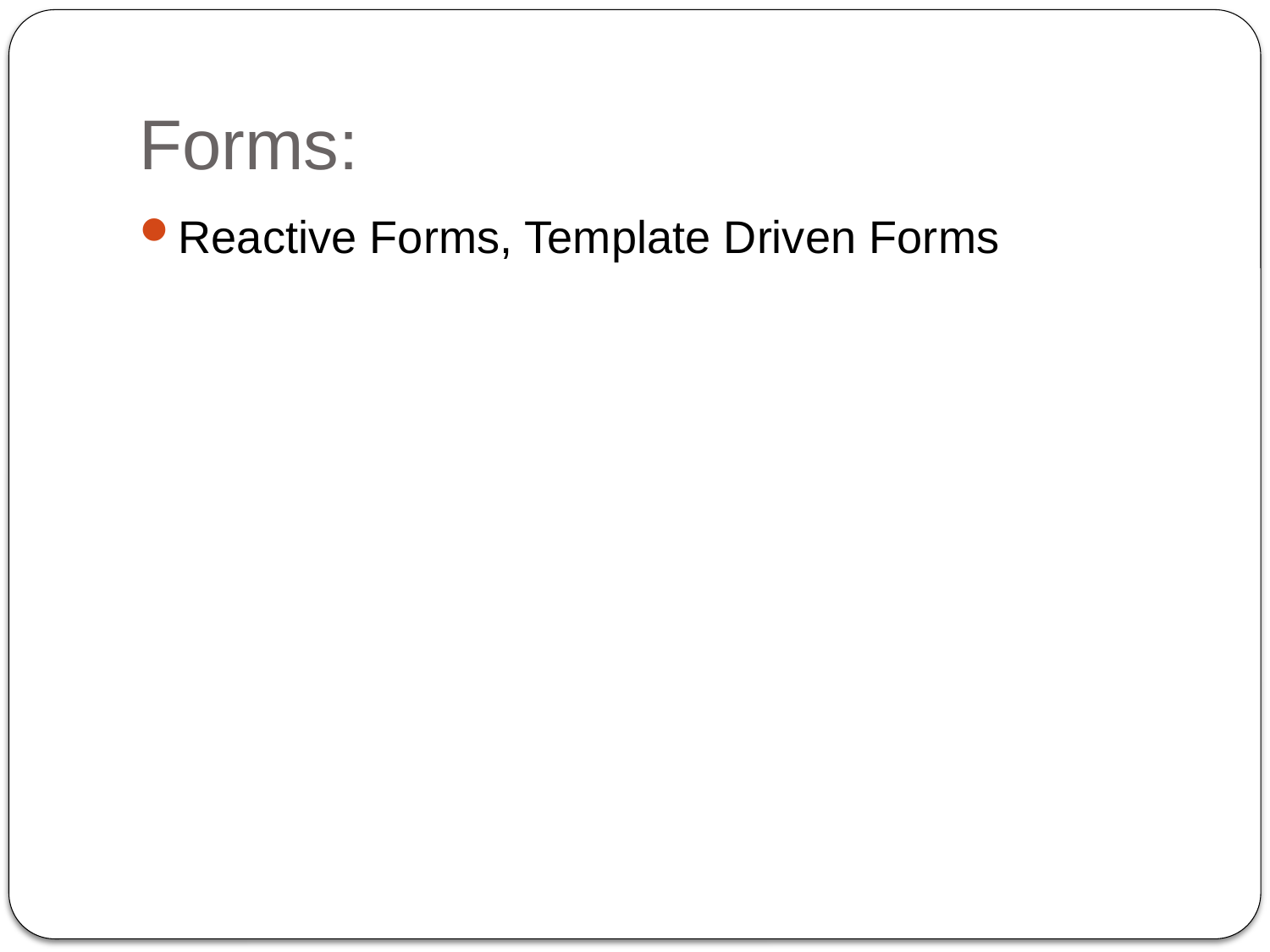

# Forms:
Reactive Forms, Template Driven Forms